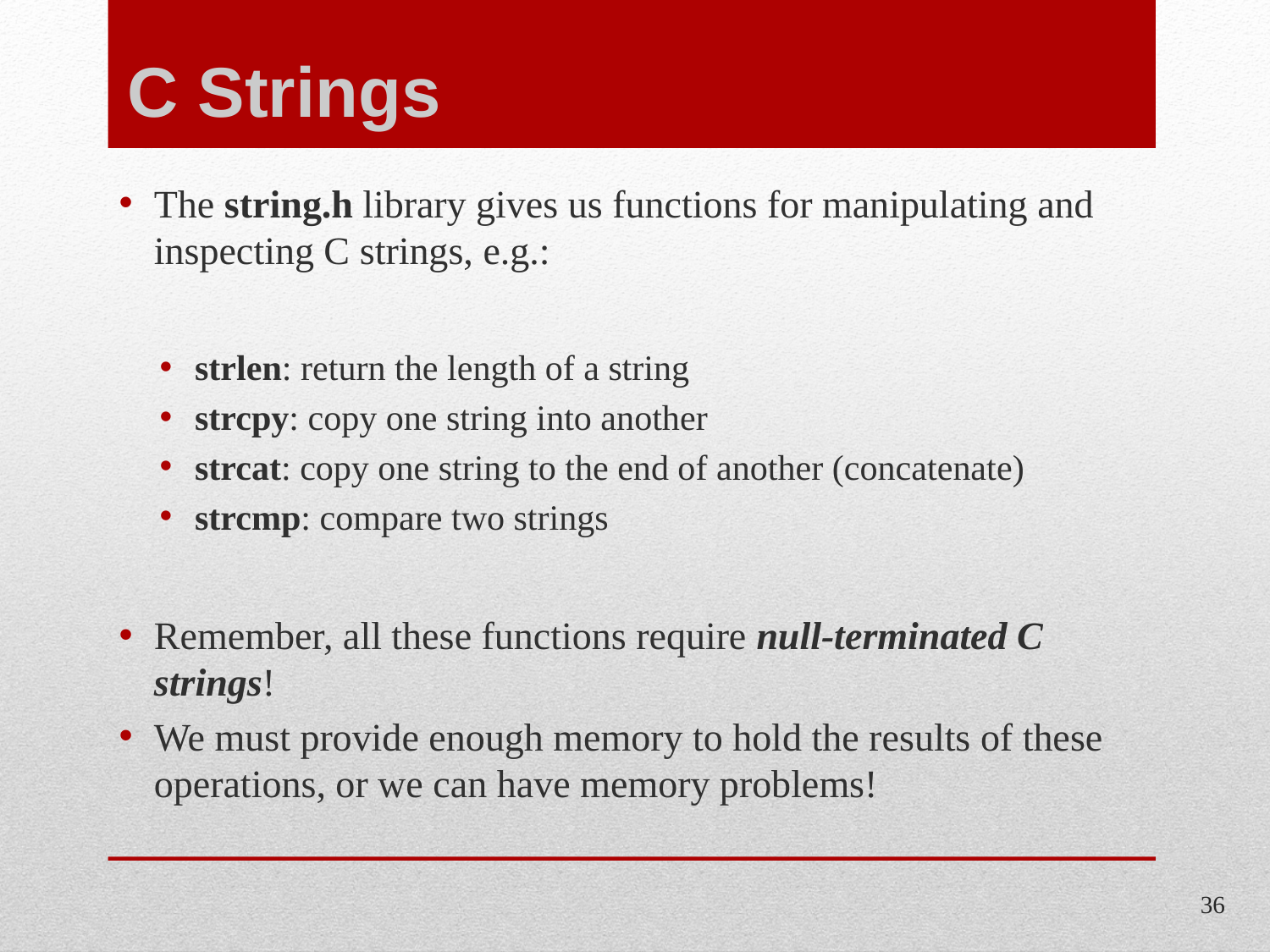

# C Strings
The string.h library gives us functions for manipulating and inspecting C strings, e.g.:

strlen: return the length of a string
strcpy: copy one string into another
strcat: copy one string to the end of another (concatenate)
strcmp: compare two strings

Remember, all these functions require null-terminated C strings!
We must provide enough memory to hold the results of these operations, or we can have memory problems!
36